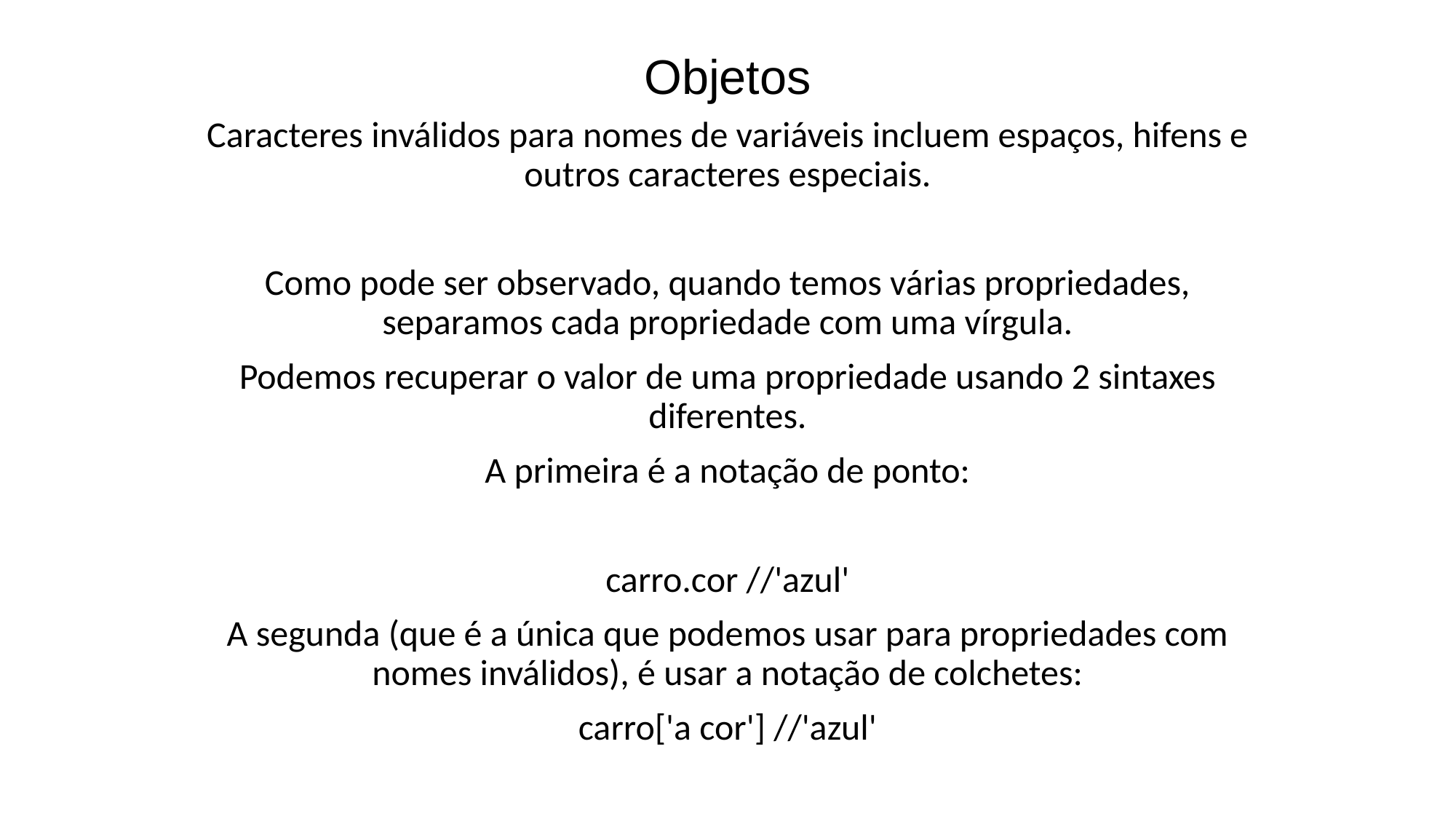

# Objetos
Caracteres inválidos para nomes de variáveis incluem espaços, hifens e outros caracteres especiais.

Como pode ser observado, quando temos várias propriedades, separamos cada propriedade com uma vírgula.
Podemos recuperar o valor de uma propriedade usando 2 sintaxes diferentes.
A primeira é a notação de ponto:

carro.cor //'azul'
A segunda (que é a única que podemos usar para propriedades com nomes inválidos), é usar a notação de colchetes:
carro['a cor'] //'azul'